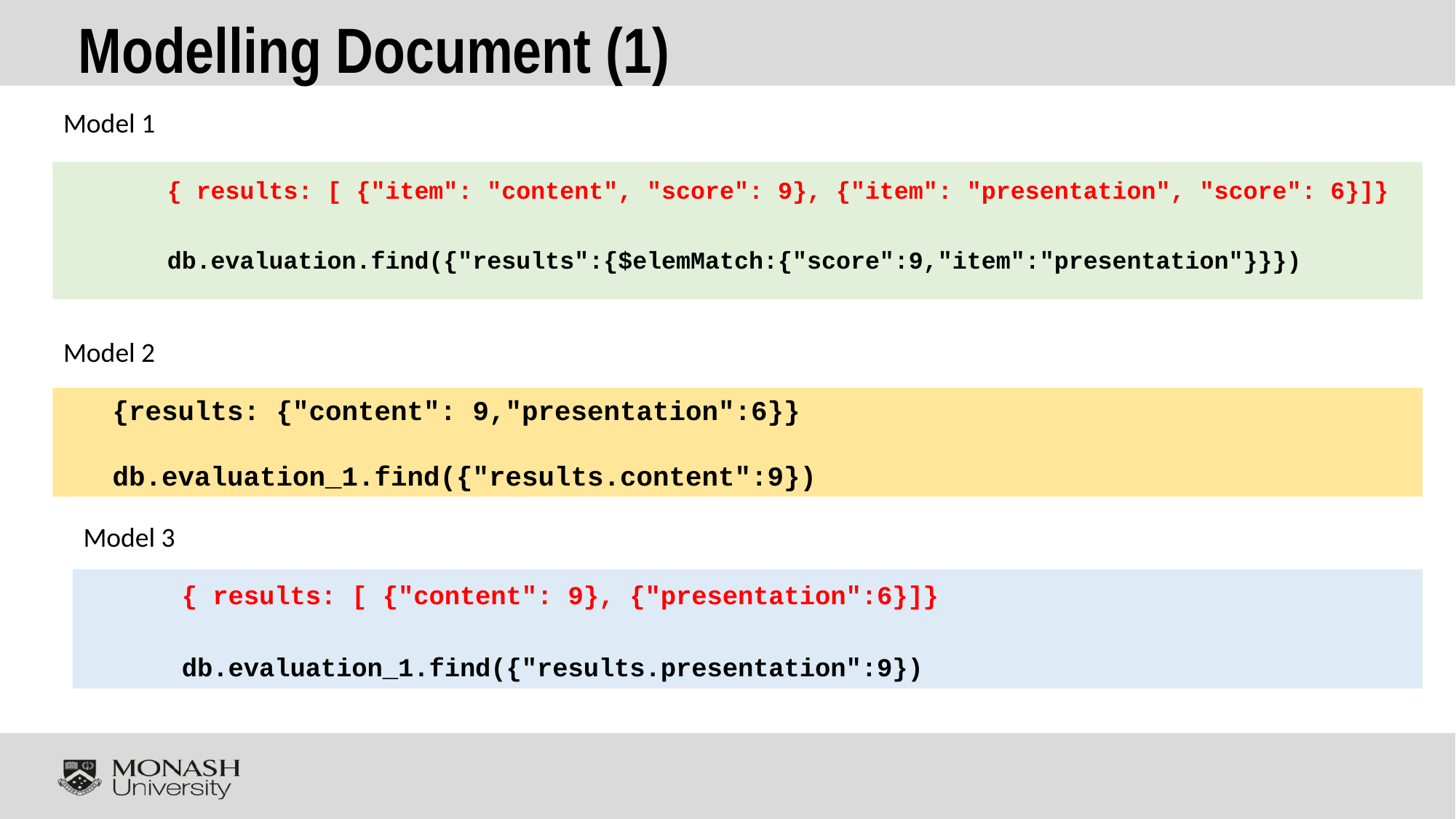

# Modelling Document (1)
Model 1
	{ results: [ {"item": "content", "score": 9}, {"item": "presentation", "score": 6}]}

	db.evaluation.find({"results":{$elemMatch:{"score":9,"item":"presentation"}}})

Model 2
   {results: {"content": 9,"presentation":6}}

   db.evaluation_1.find({"results.content":9})
Model 3
	{ results: [ {"content": 9}, {"presentation":6}]}

	db.evaluation_1.find({"results.presentation":9})